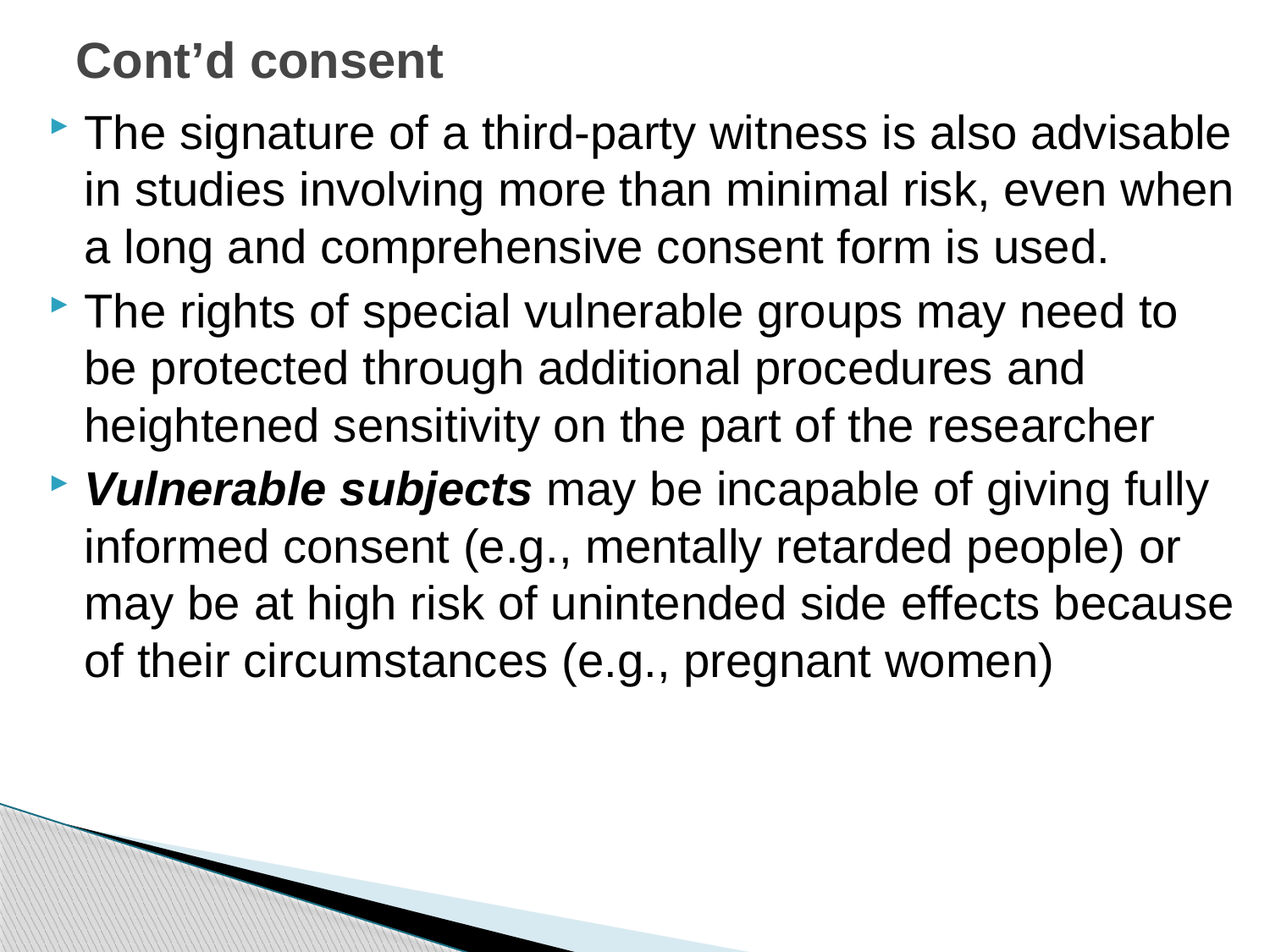

# Cont’d consent
The signature of a third-party witness is also advisable in studies involving more than minimal risk, even when a long and comprehensive consent form is used.
The rights of special vulnerable groups may need to be protected through additional procedures and heightened sensitivity on the part of the researcher
Vulnerable subjects may be incapable of giving fully informed consent (e.g., mentally retarded people) or may be at high risk of unintended side effects because of their circumstances (e.g., pregnant women)